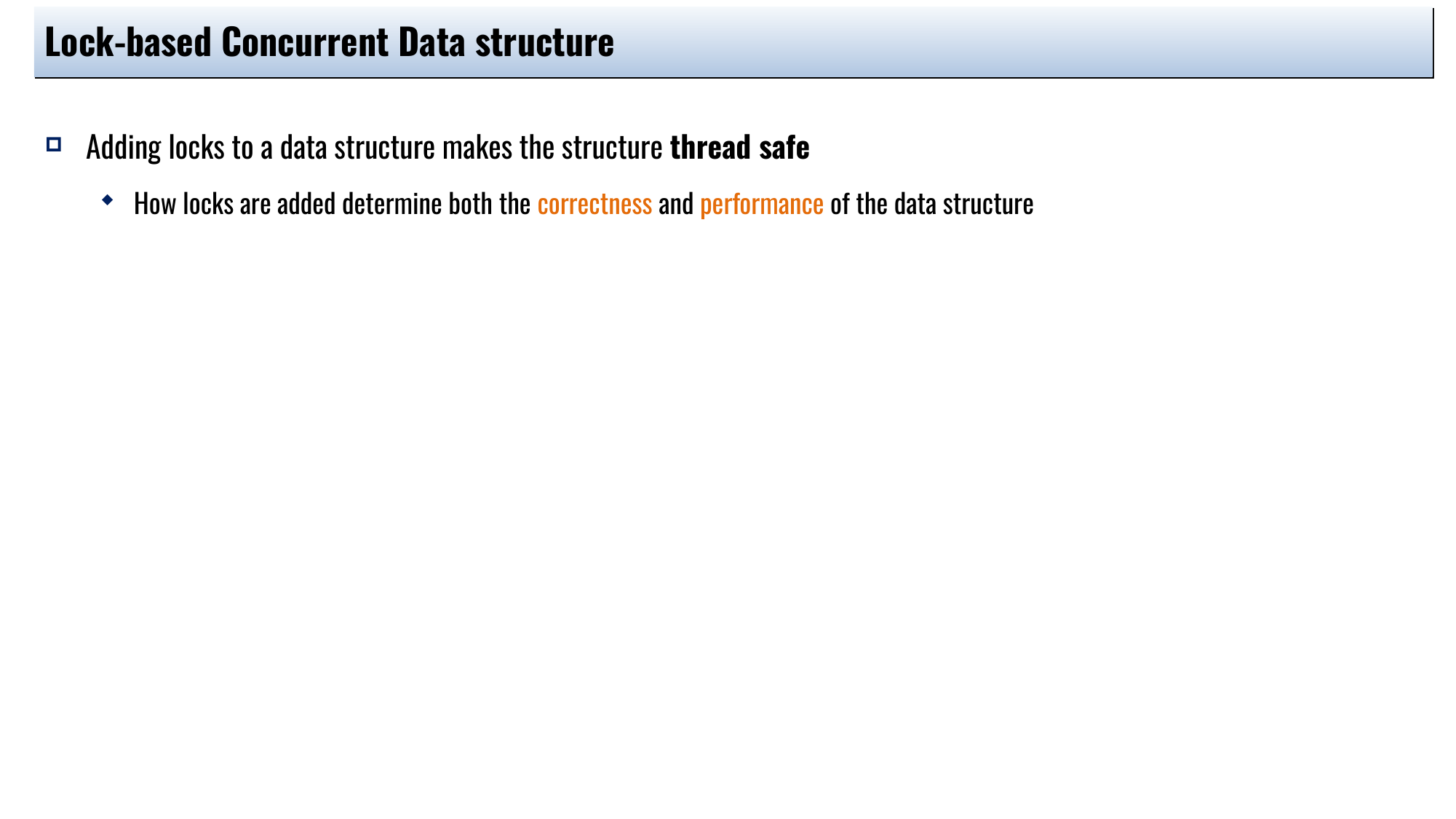

# Lock-based Concurrent Data structure
Adding locks to a data structure makes the structure thread safe
How locks are added determine both the correctness and performance of the data structure